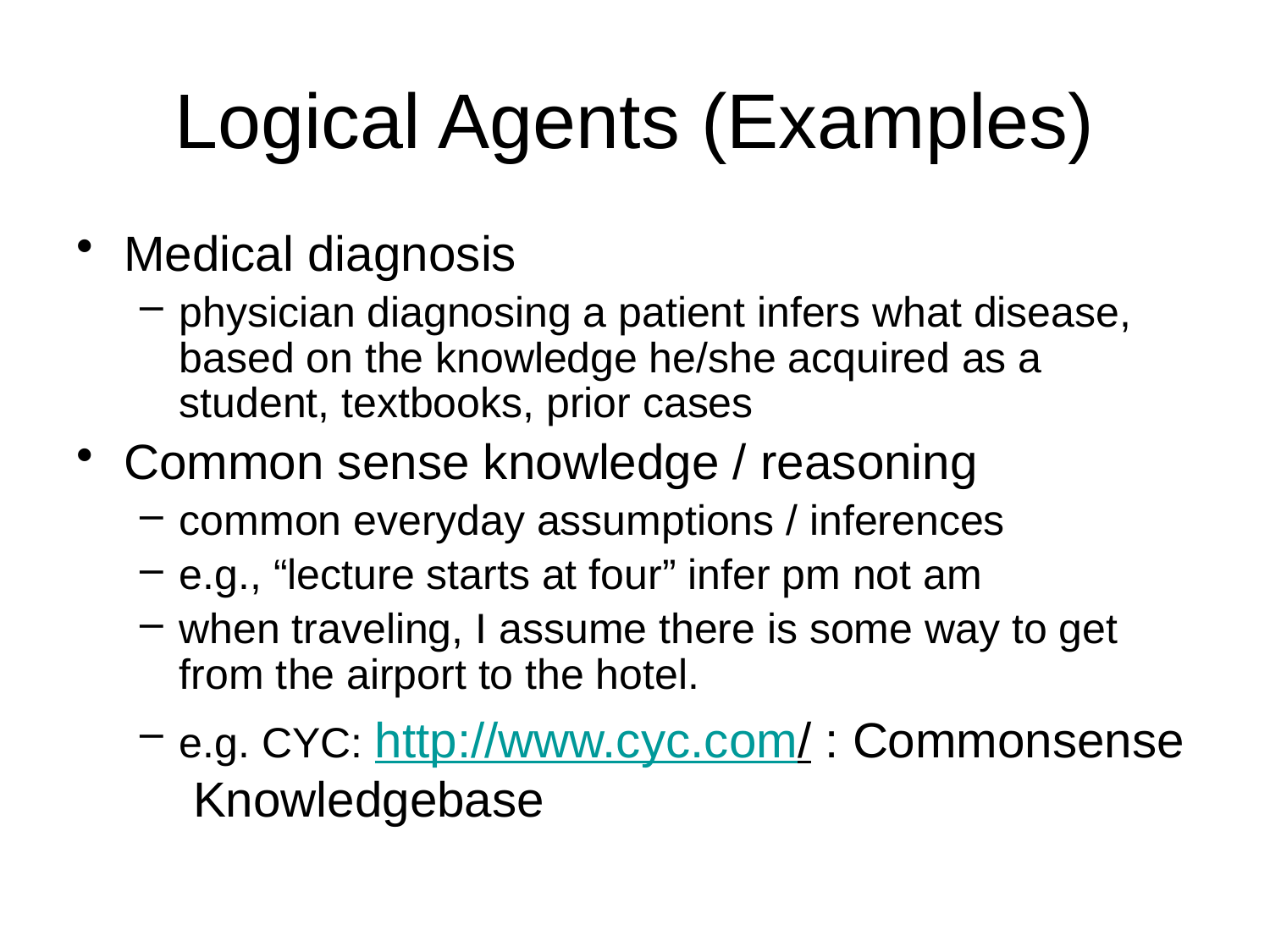

# Logical Agents (Examples)
Medical diagnosis
physician diagnosing a patient infers what disease, based on the knowledge he/she acquired as a student, textbooks, prior cases
Common sense knowledge / reasoning
common everyday assumptions / inferences
e.g., “lecture starts at four” infer pm not am
when traveling, I assume there is some way to get from the airport to the hotel.
e.g. CYC: http://www.cyc.com/ : Commonsense  Knowledgebase